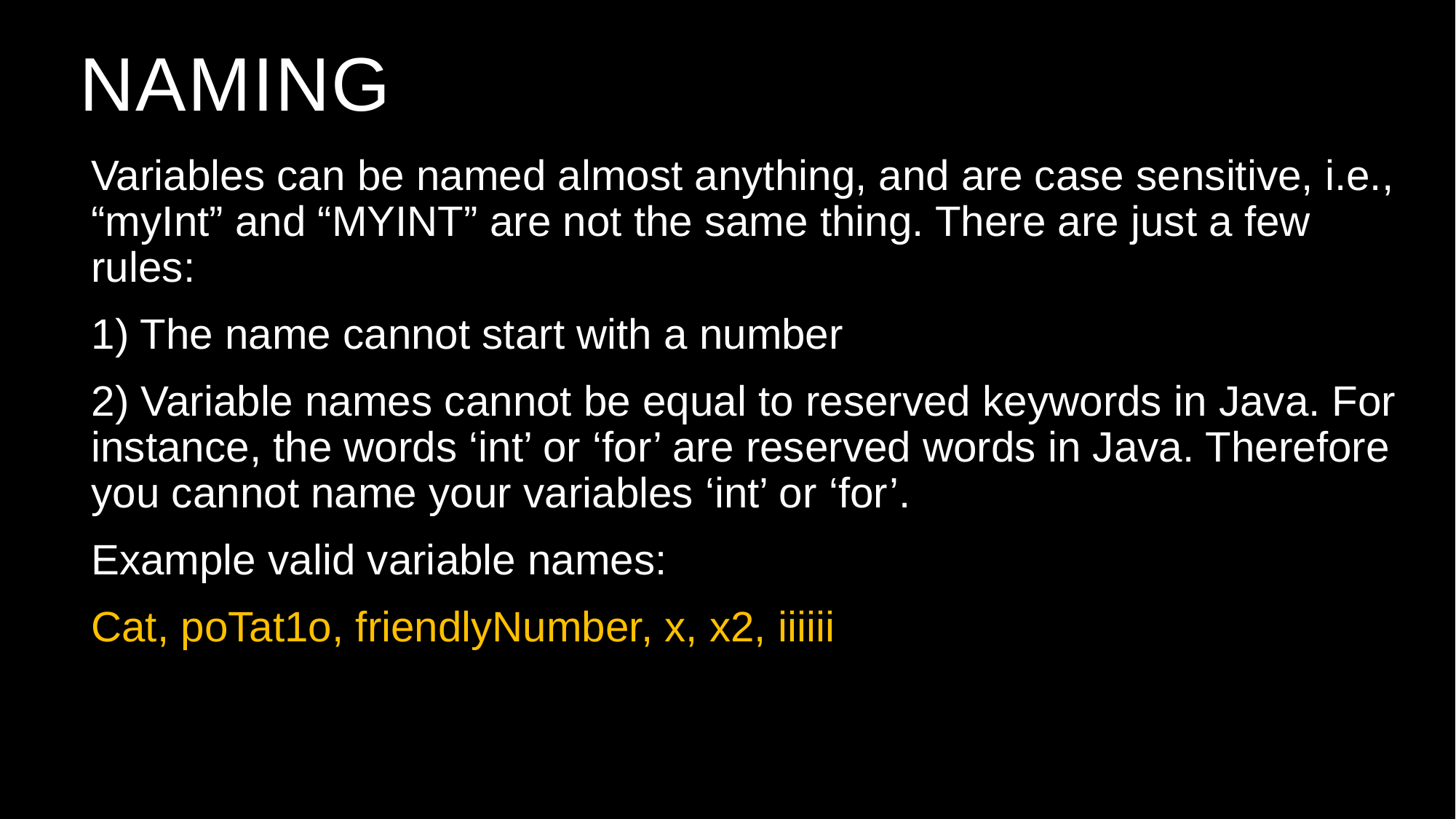

# Naming
Variables can be named almost anything, and are case sensitive, i.e., “myInt” and “MYINT” are not the same thing. There are just a few rules:
1) The name cannot start with a number
2) Variable names cannot be equal to reserved keywords in Java. For instance, the words ‘int’ or ‘for’ are reserved words in Java. Therefore you cannot name your variables ‘int’ or ‘for’.
Example valid variable names:
Cat, poTat1o, friendlyNumber, x, x2, iiiiii